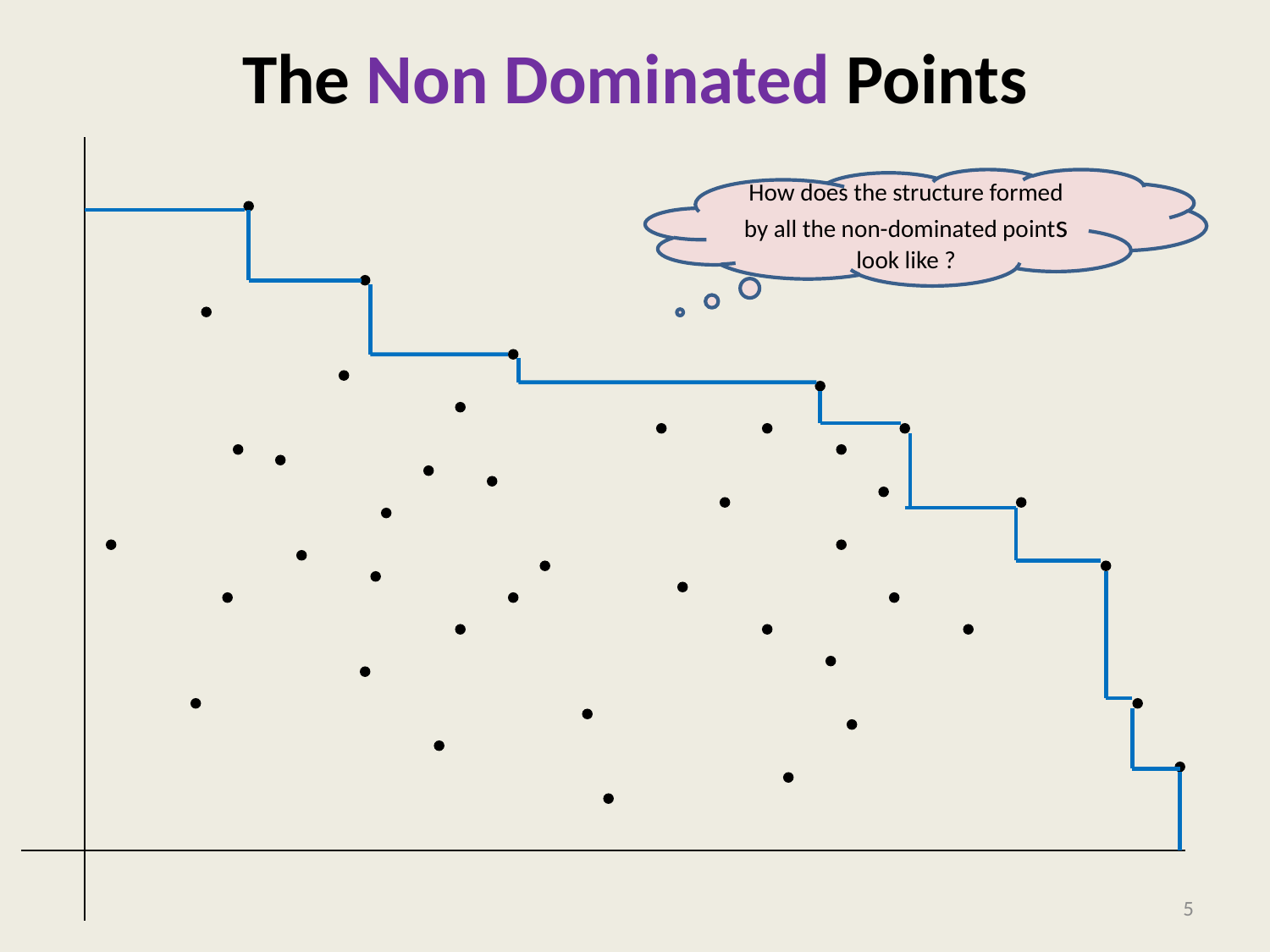

# The Non Dominated Points

How does the structure formed by all the non-dominated points look like ?

5